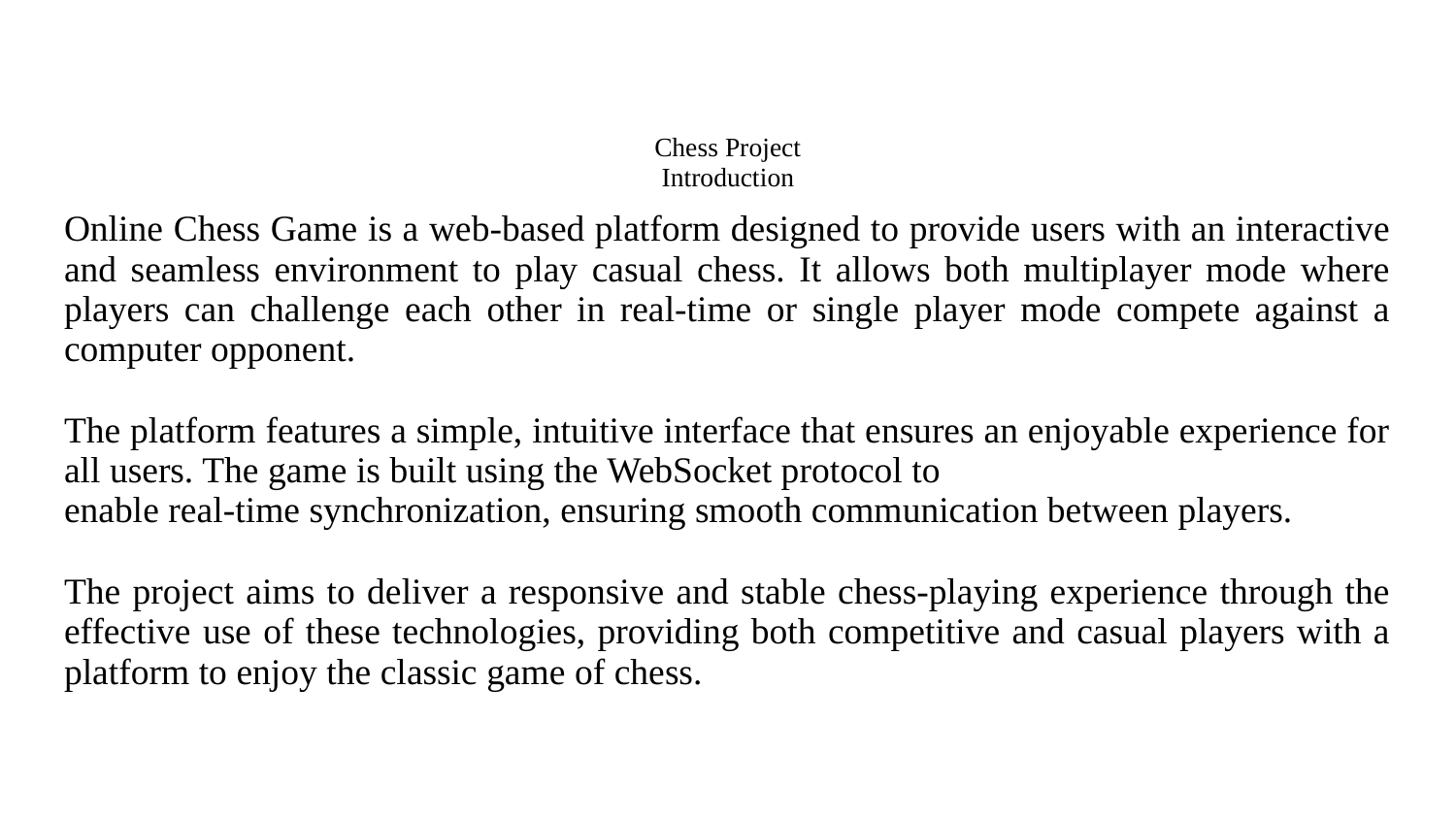

# Chess Project
Introduction
Online Chess Game is a web-based platform designed to provide users with an interactive and seamless environment to play casual chess. It allows both multiplayer mode where players can challenge each other in real-time or single player mode compete against a computer opponent.

The platform features a simple, intuitive interface that ensures an enjoyable experience for all users. The game is built using the WebSocket protocol to
enable real-time synchronization, ensuring smooth communication between players.

The project aims to deliver a responsive and stable chess-playing experience through the effective use of these technologies, providing both competitive and casual players with a platform to enjoy the classic game of chess.